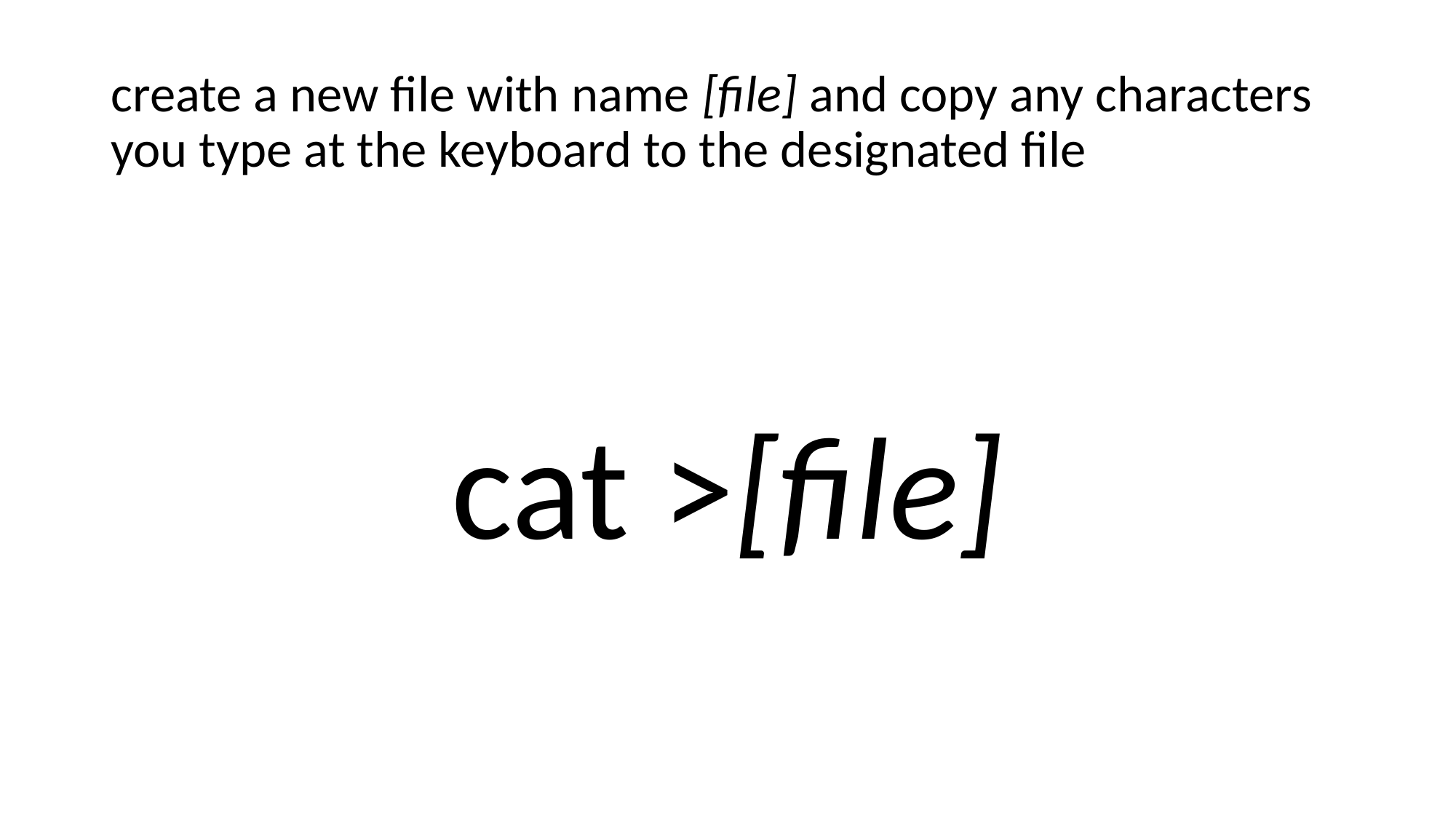

# create a new file with name [file] and copy any characters you type at the keyboard to the designated file

cat >[file]